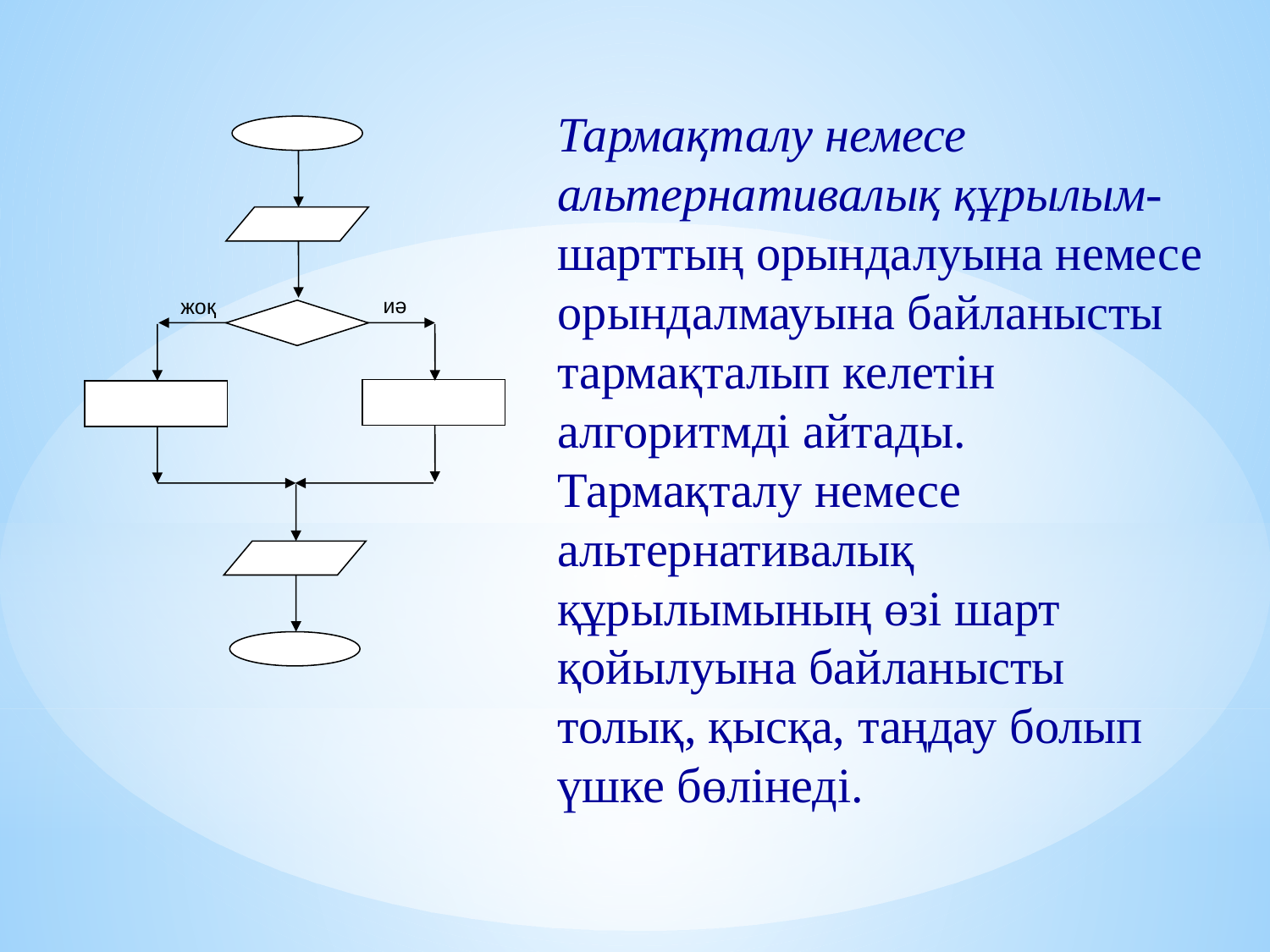

Тармақталу немесе альтернативалық құрылым-шарттың орындалуына немесе орындалмауына байланысты тармақталып келетін алгоритмді айтады. Тармақталу немесе альтернативалық құрылымының өзі шарт қойылуына байланысты толық, қысқа, таңдау болып үшке бөлінеді.

иә
жоқ